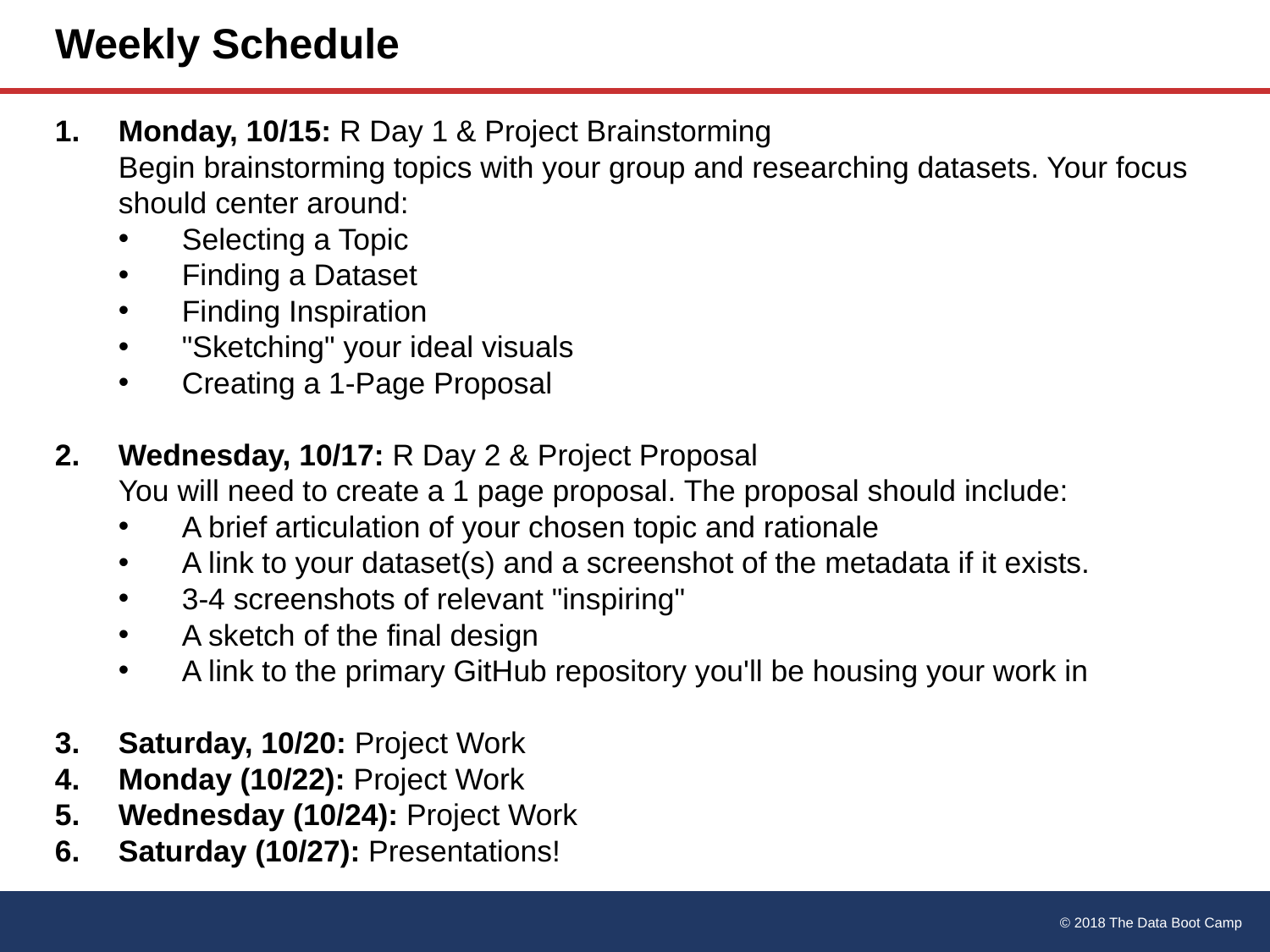

# Weekly Schedule
Monday, 10/15: R Day 1 & Project Brainstorming
Begin brainstorming topics with your group and researching datasets. Your focus should center around:
Selecting a Topic
Finding a Dataset
Finding Inspiration
"Sketching" your ideal visuals
Creating a 1-Page Proposal

Wednesday, 10/17: R Day 2 & Project Proposal
You will need to create a 1 page proposal. The proposal should include:
A brief articulation of your chosen topic and rationale
A link to your dataset(s) and a screenshot of the metadata if it exists.
3-4 screenshots of relevant "inspiring"
A sketch of the final design
A link to the primary GitHub repository you'll be housing your work in

Saturday, 10/20: Project Work
Monday (10/22): Project Work
Wednesday (10/24): Project Work
Saturday (10/27): Presentations!